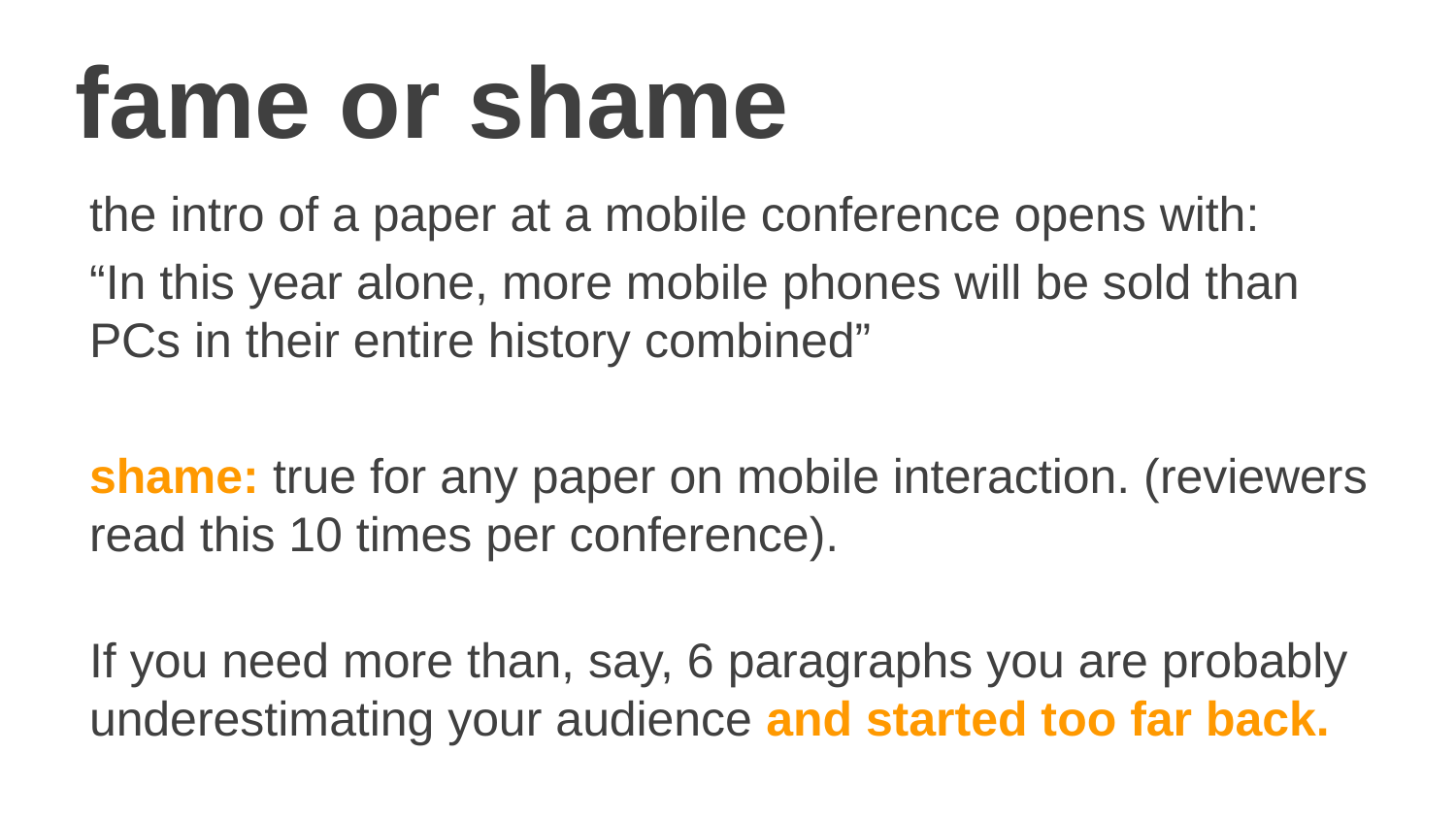

fame or shame
the intro of a paper at a mobile conference opens with:
“In this year alone, more mobile phones will be sold than PCs in their entire history combined”

shame: true for any paper on mobile interaction. (reviewers read this 10 times per conference).
If you need more than, say, 6 paragraphs you are probably underestimating your audience and started too far back.

Better: consider deleting the first paragraphs.